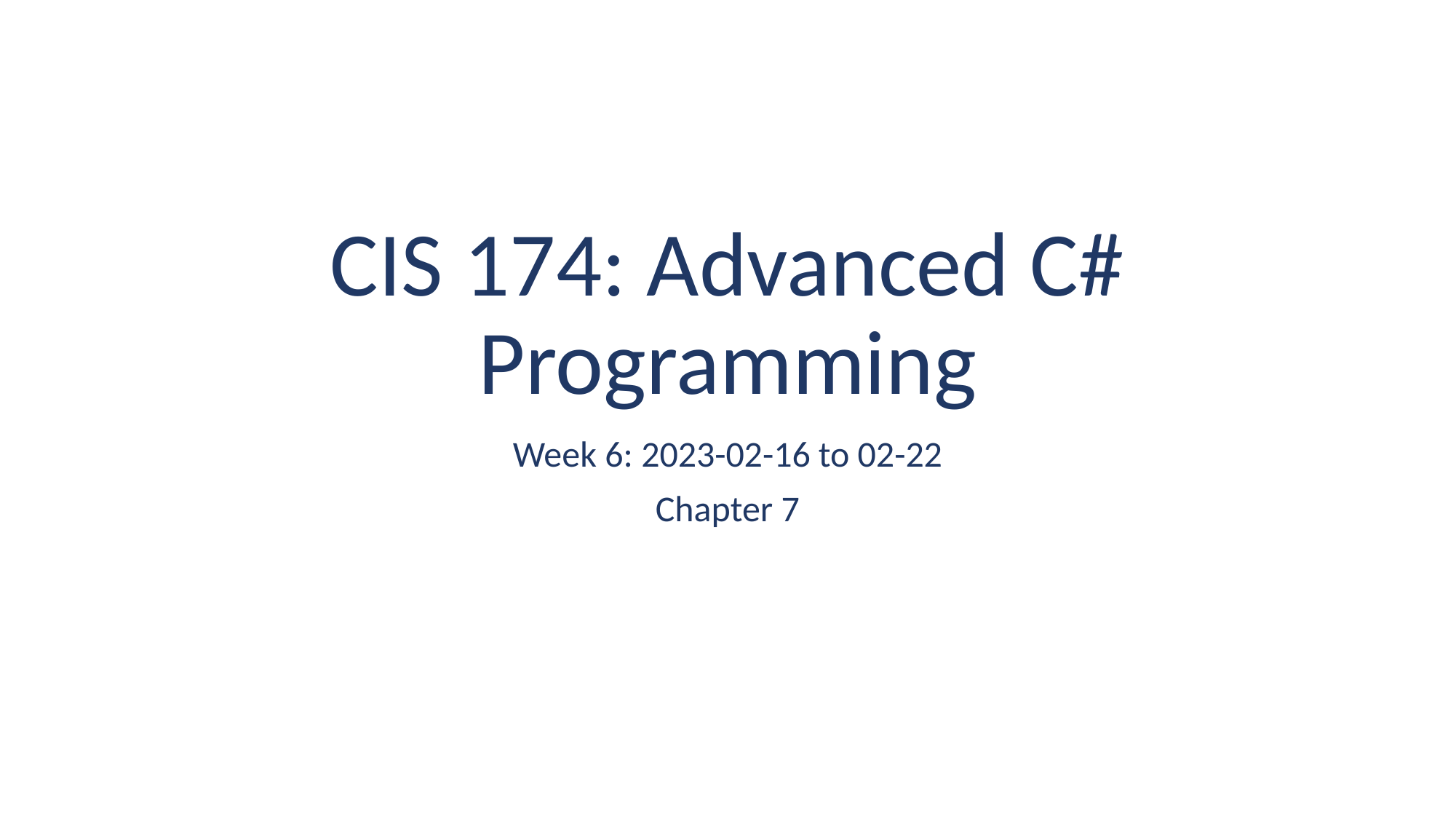

# CIS 174: Advanced C# Programming
Week 6: 2023-02-16 to 02-22
Chapter 7